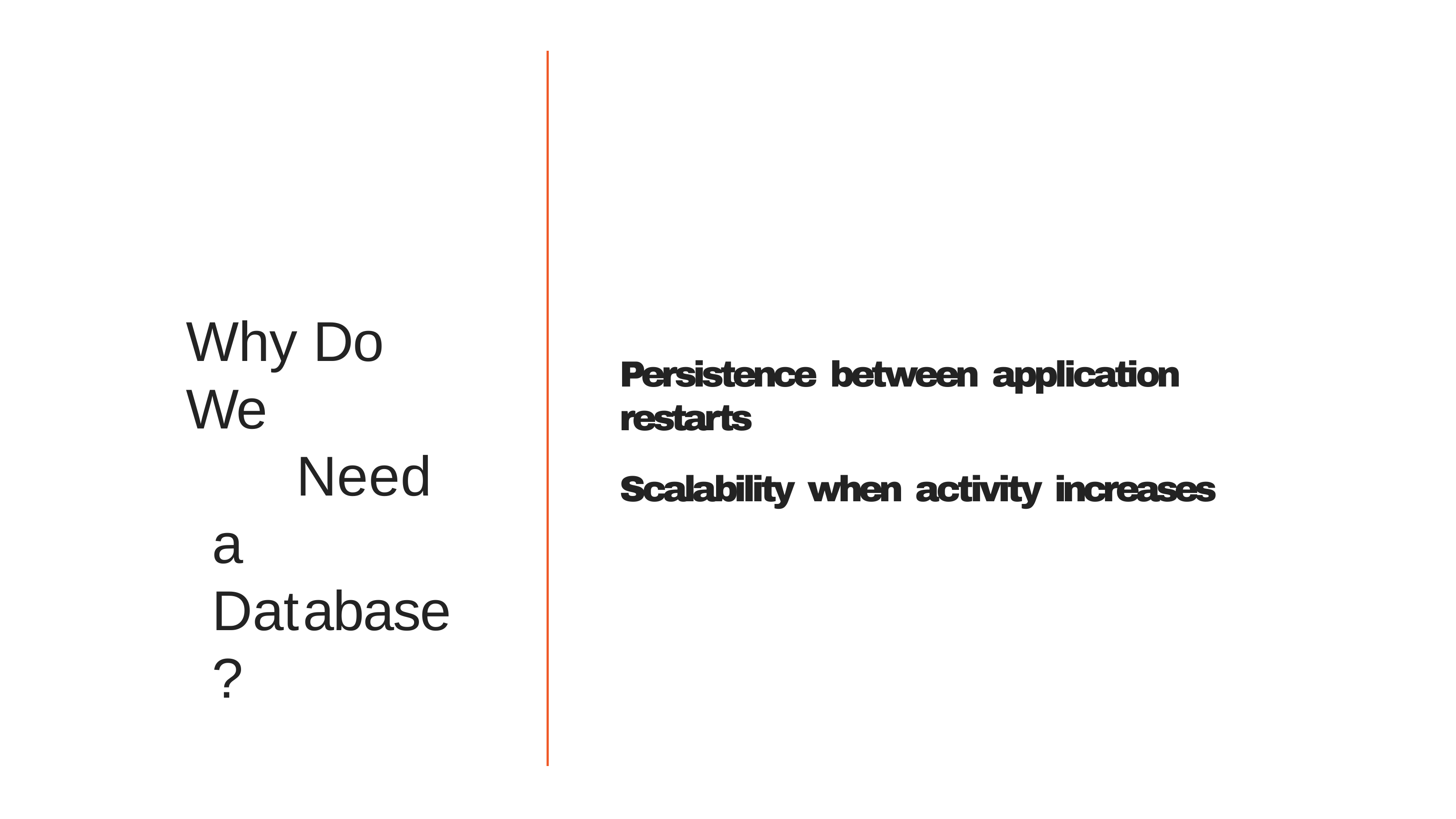

# Why Do We
Need a  Database?
Persistence between application restarts
Scalability when activity increases
26